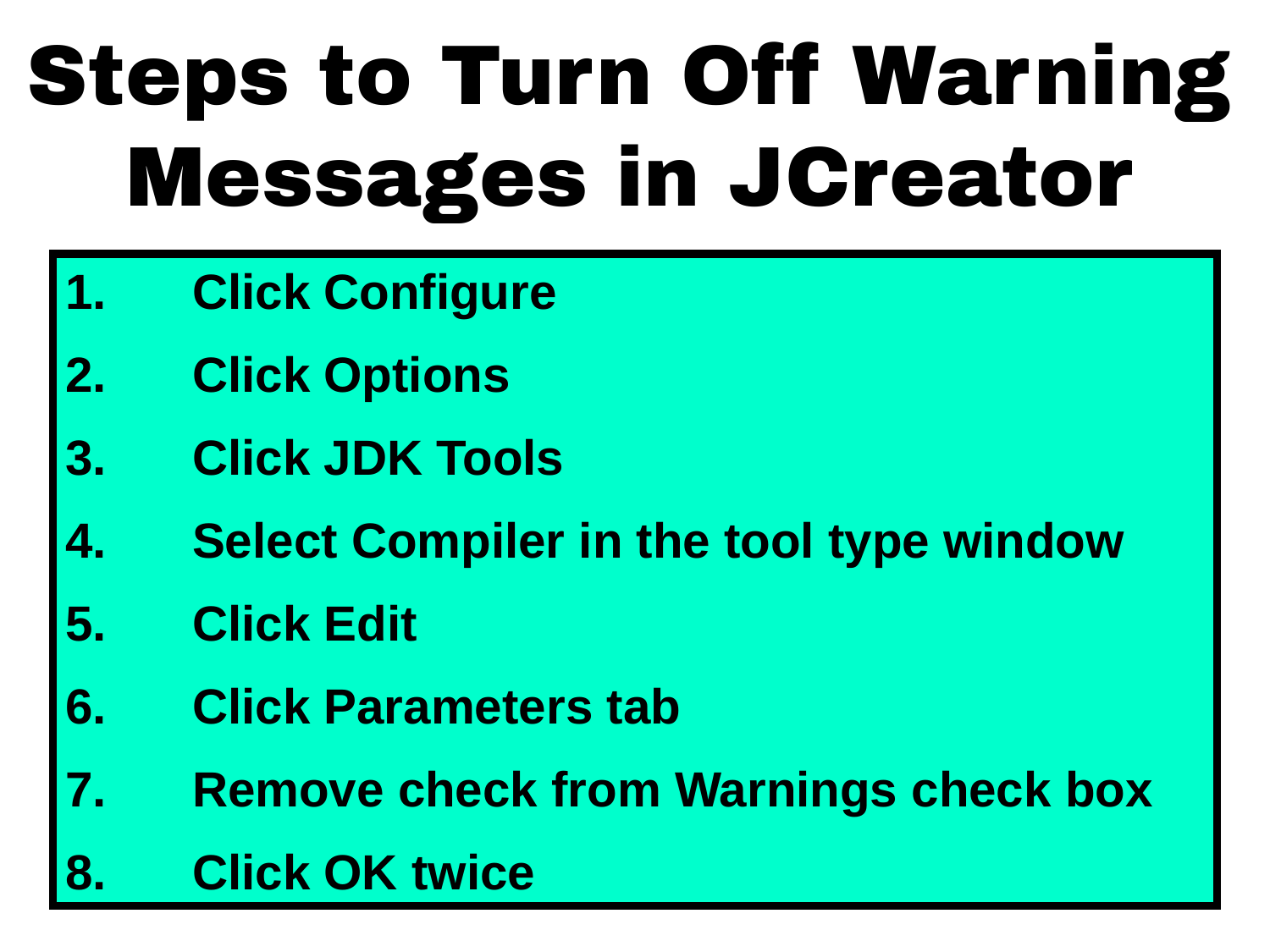

# Steps to Turn Off Warning Messages in JCreator
1.		Click Configure
2.		Click Options
3.		Click JDK Tools
4.		Select Compiler in the tool type window
5.		Click Edit
6.		Click Parameters tab
7.		Remove check from Warnings check box
8.		Click OK twice